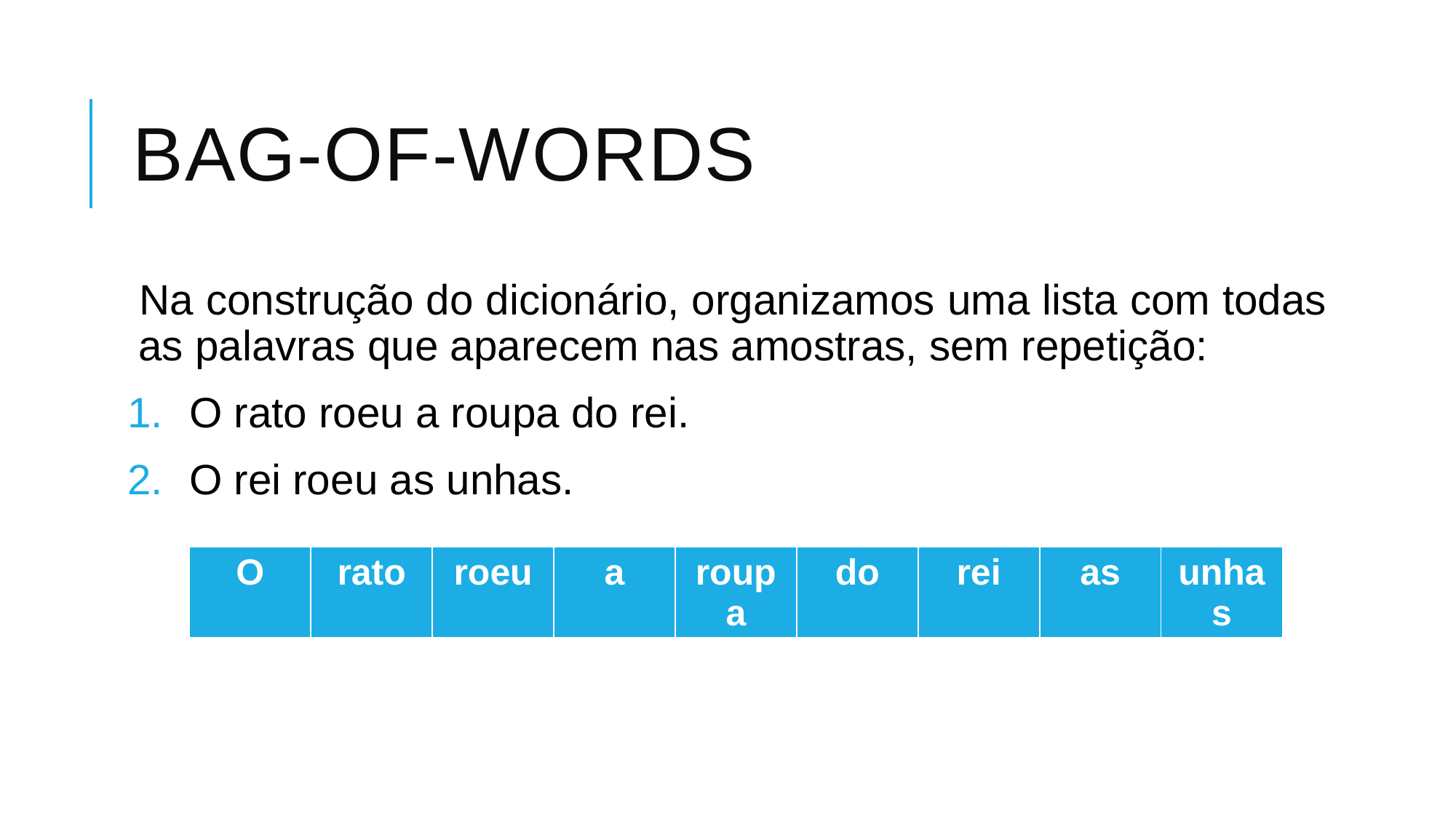

# bag-of-words
Na construção do dicionário, organizamos uma lista com todas as palavras que aparecem nas amostras, sem repetição:
O rato roeu a roupa do rei.
O rei roeu as unhas.

| O | rato | roeu | a | roupa | do | rei | as | unhas |
| --- | --- | --- | --- | --- | --- | --- | --- | --- |